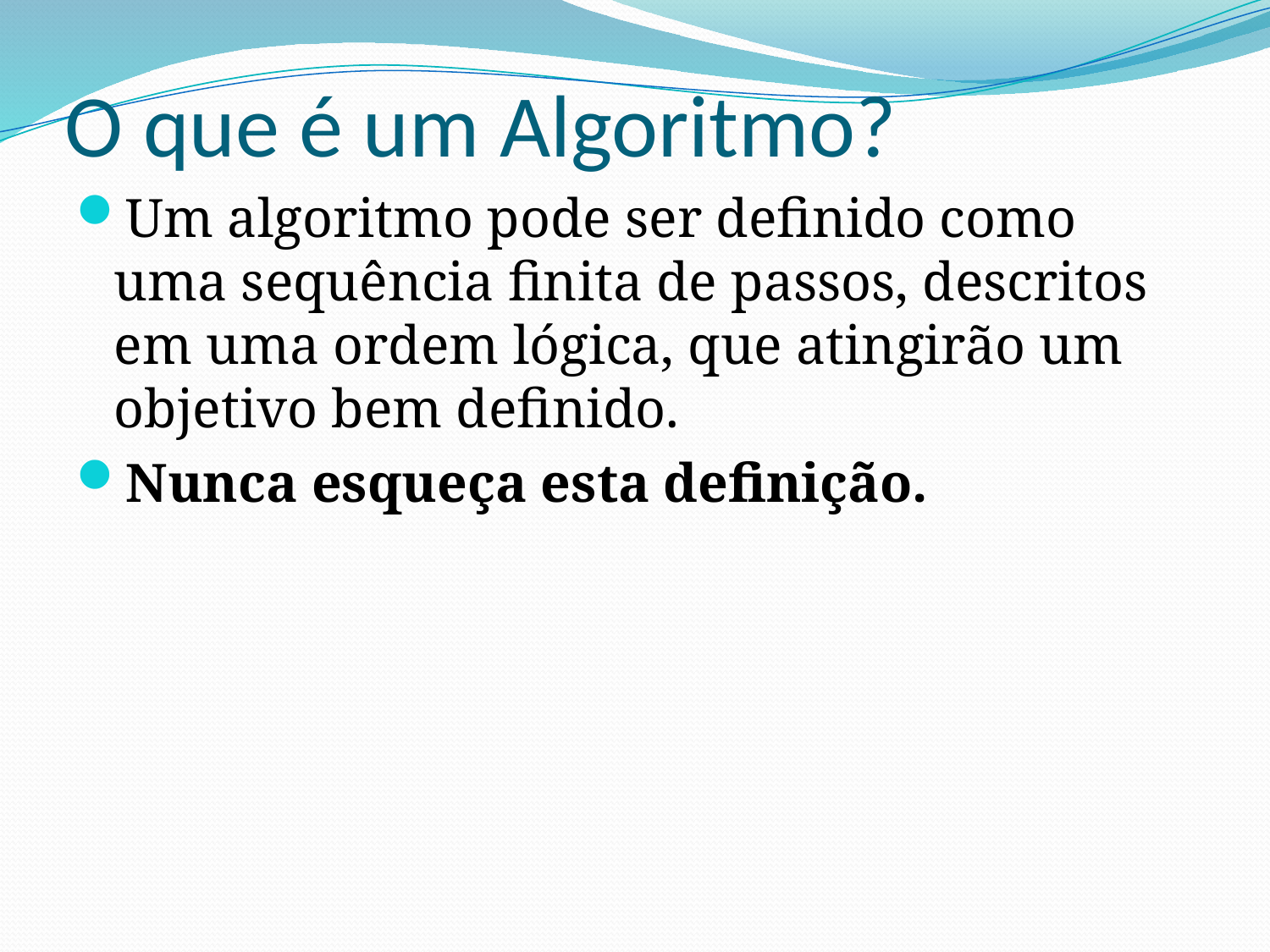

# O que é um Algoritmo?
Um algoritmo pode ser definido como  uma sequência finita de passos, descritos em uma ordem lógica, que atingirão um objetivo bem definido.
Nunca esqueça esta definição.